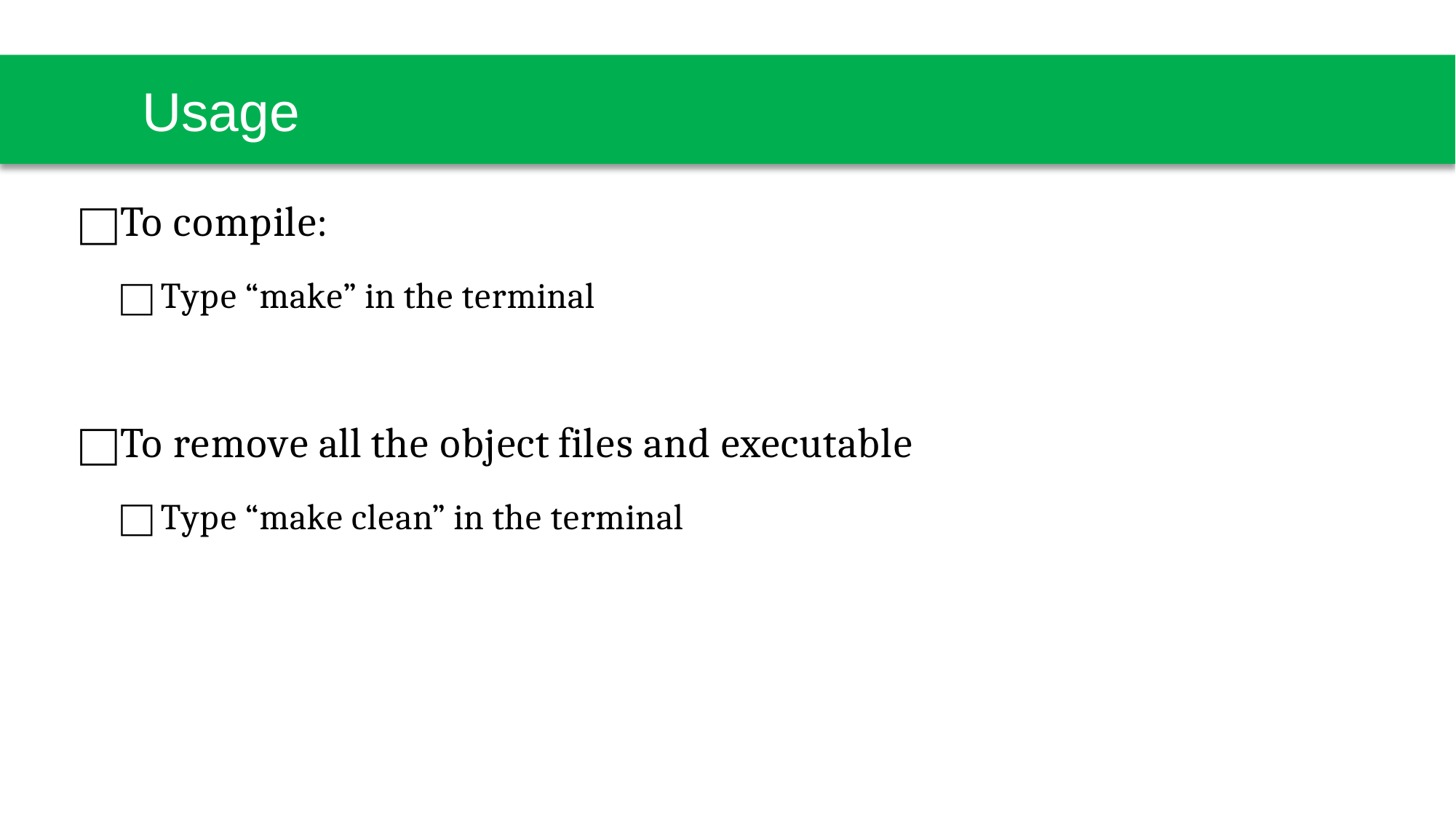

# Usage
To compile:
Type “make” in the terminal

To remove all the object files and executable
Type “make clean” in the terminal